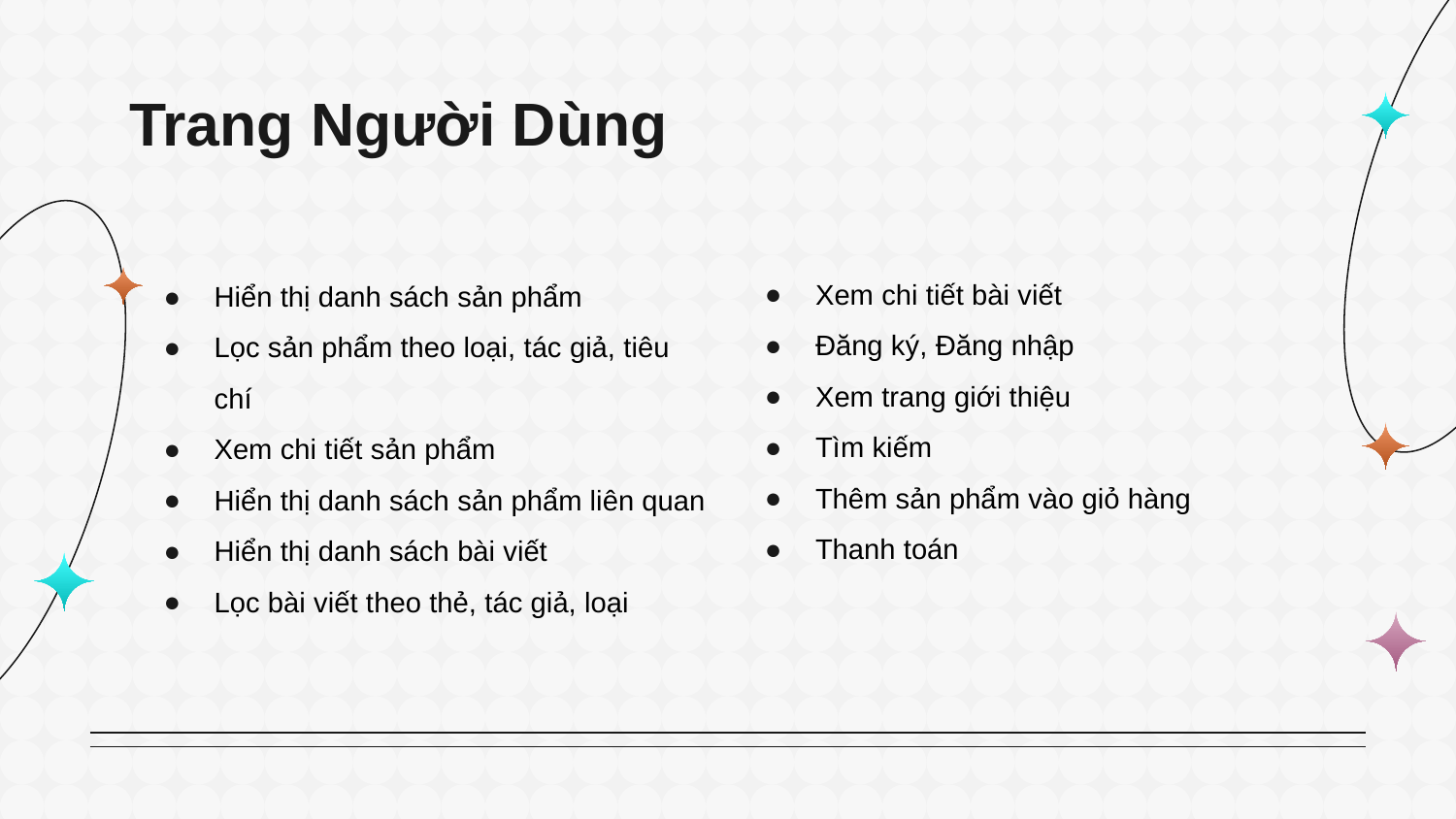

# Trang Người Dùng
Xem chi tiết bài viết
Đăng ký, Đăng nhập
Xem trang giới thiệu
Tìm kiếm
Thêm sản phẩm vào giỏ hàng
Thanh toán

Hiển thị danh sách sản phẩm
Lọc sản phẩm theo loại, tác giả, tiêu chí
Xem chi tiết sản phẩm
Hiển thị danh sách sản phẩm liên quan
Hiển thị danh sách bài viết
Lọc bài viết theo thẻ, tác giả, loại